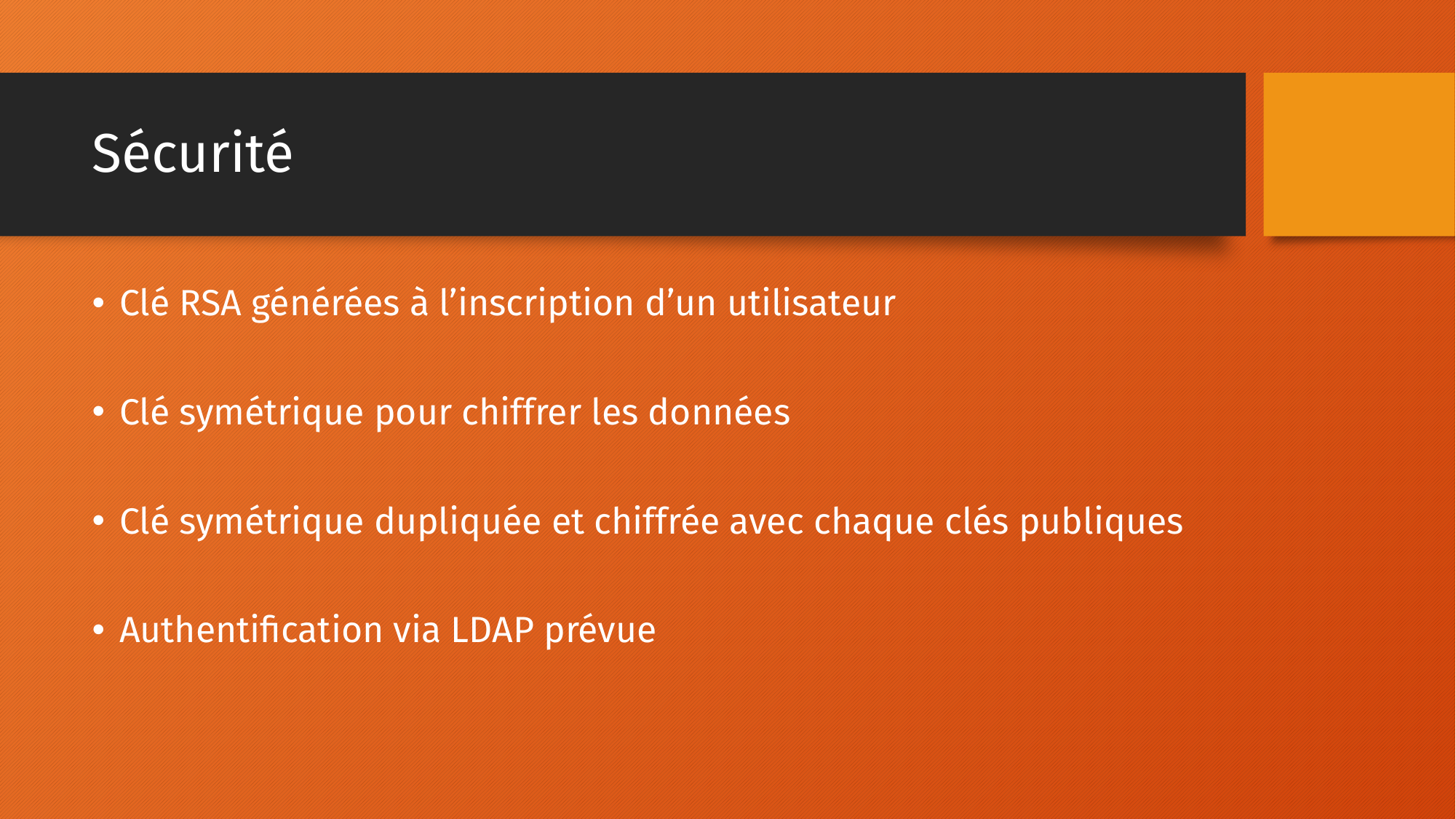

# Sécurité
Clé RSA générées à l’inscription d’un utilisateur

Clé symétrique pour chiffrer les données

Clé symétrique dupliquée et chiffrée avec chaque clés publiques

Authentification via LDAP prévue